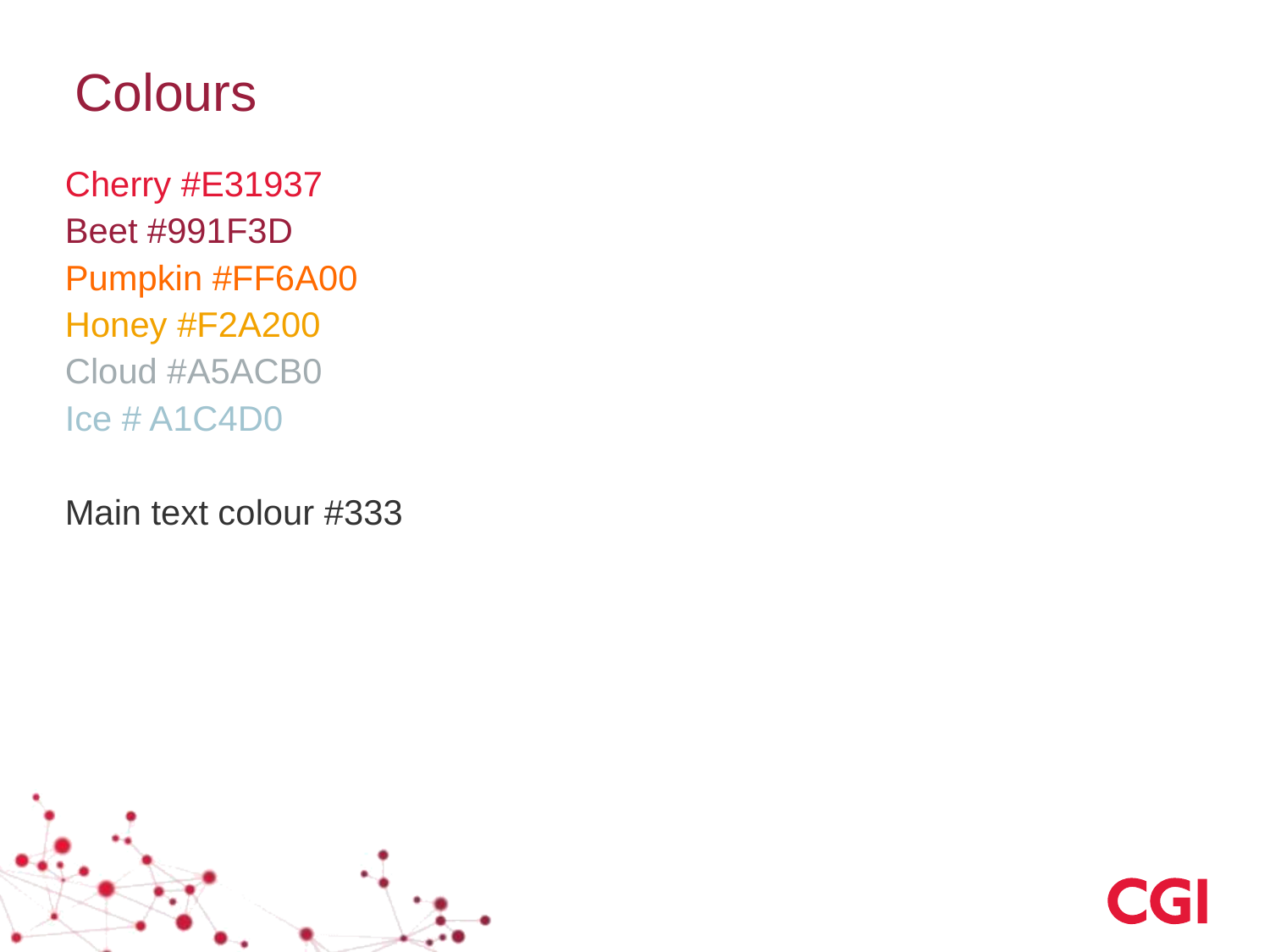

Colours
Cherry #E31937
Beet #991F3D
Pumpkin #FF6A00
Honey #F2A200
Cloud #A5ACB0
Ice # A1C4D0

Main text colour #333